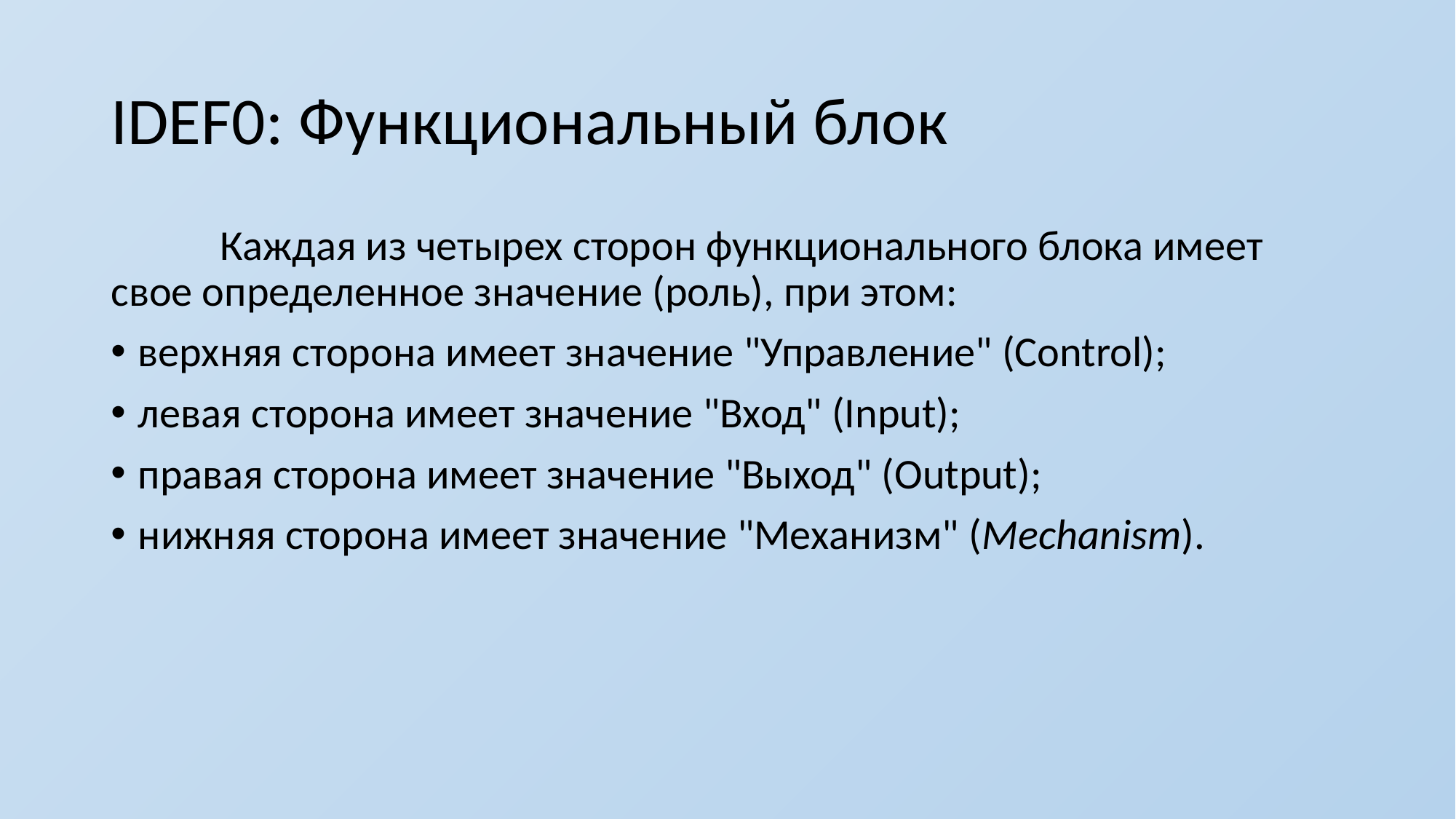

# IDEF0: Функциональный блок
	Каждая из четырех сторон функционального блока имеет свое определенное значение (роль), при этом:
верхняя сторона имеет значение "Управление" (Control);
левая сторона имеет значение "Вход" (Input);
правая сторона имеет значение "Выход" (Output);
нижняя сторона имеет значение "Механизм" (Mechanism).